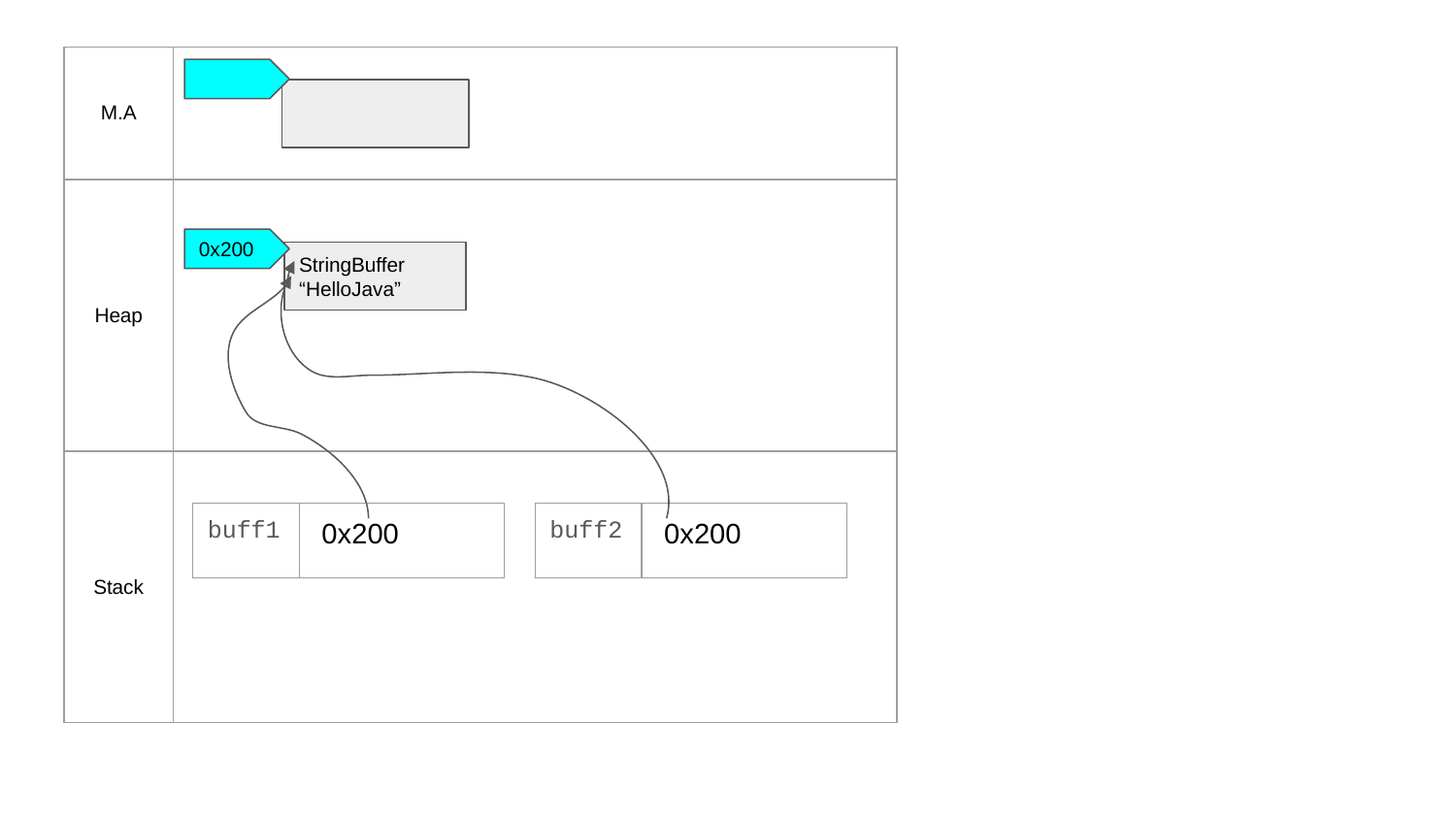

| M.A |  |
| --- | --- |
| Heap |  |
| Stack |  |

0x200
StringBuffer
“HelloJava”

| buff1 | 0x200 |
| --- | --- |
| buff2 | 0x200 |
| --- | --- |